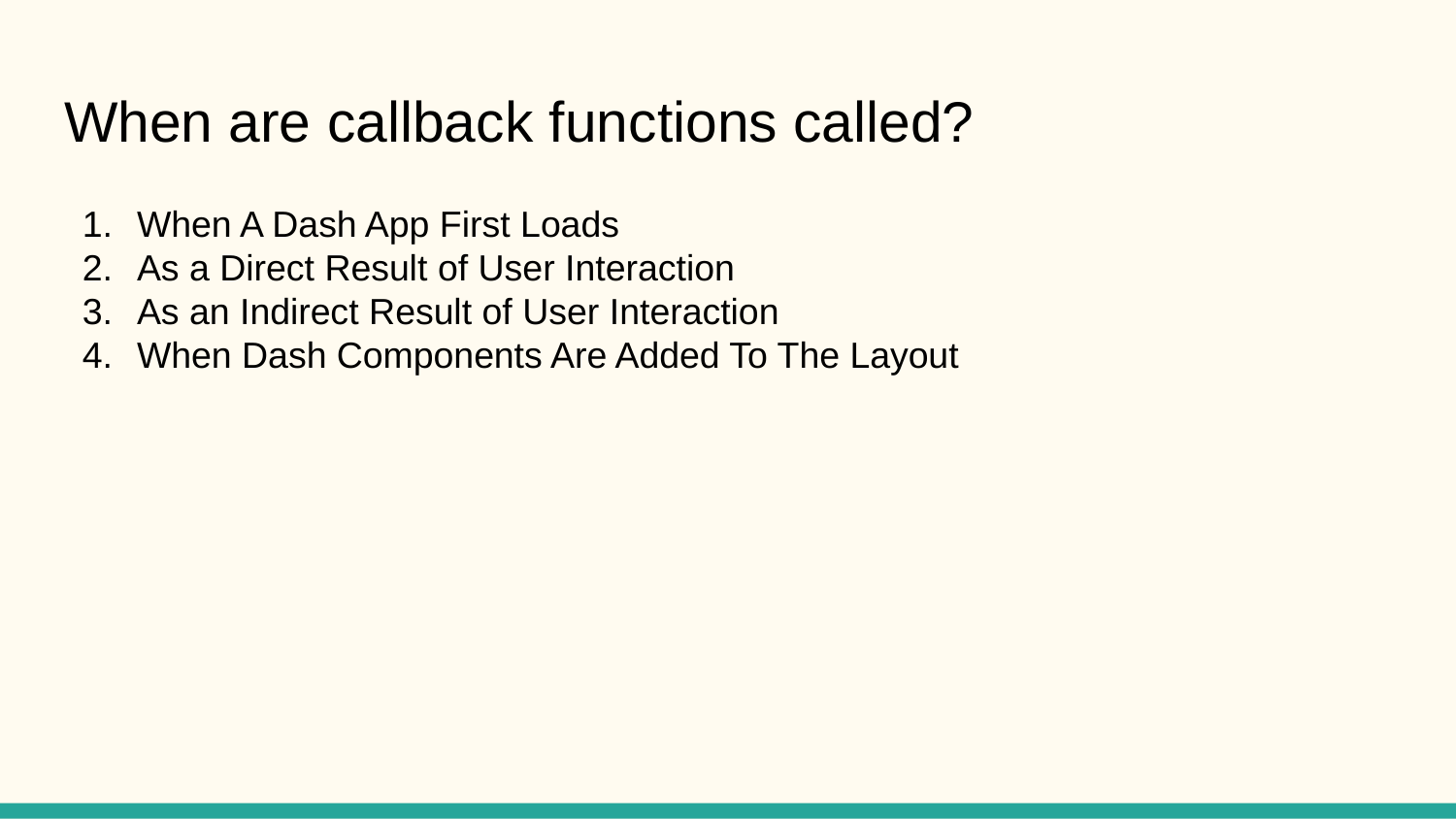

# When are callback functions called?
When A Dash App First Loads
As a Direct Result of User Interaction
As an Indirect Result of User Interaction
When Dash Components Are Added To The Layout